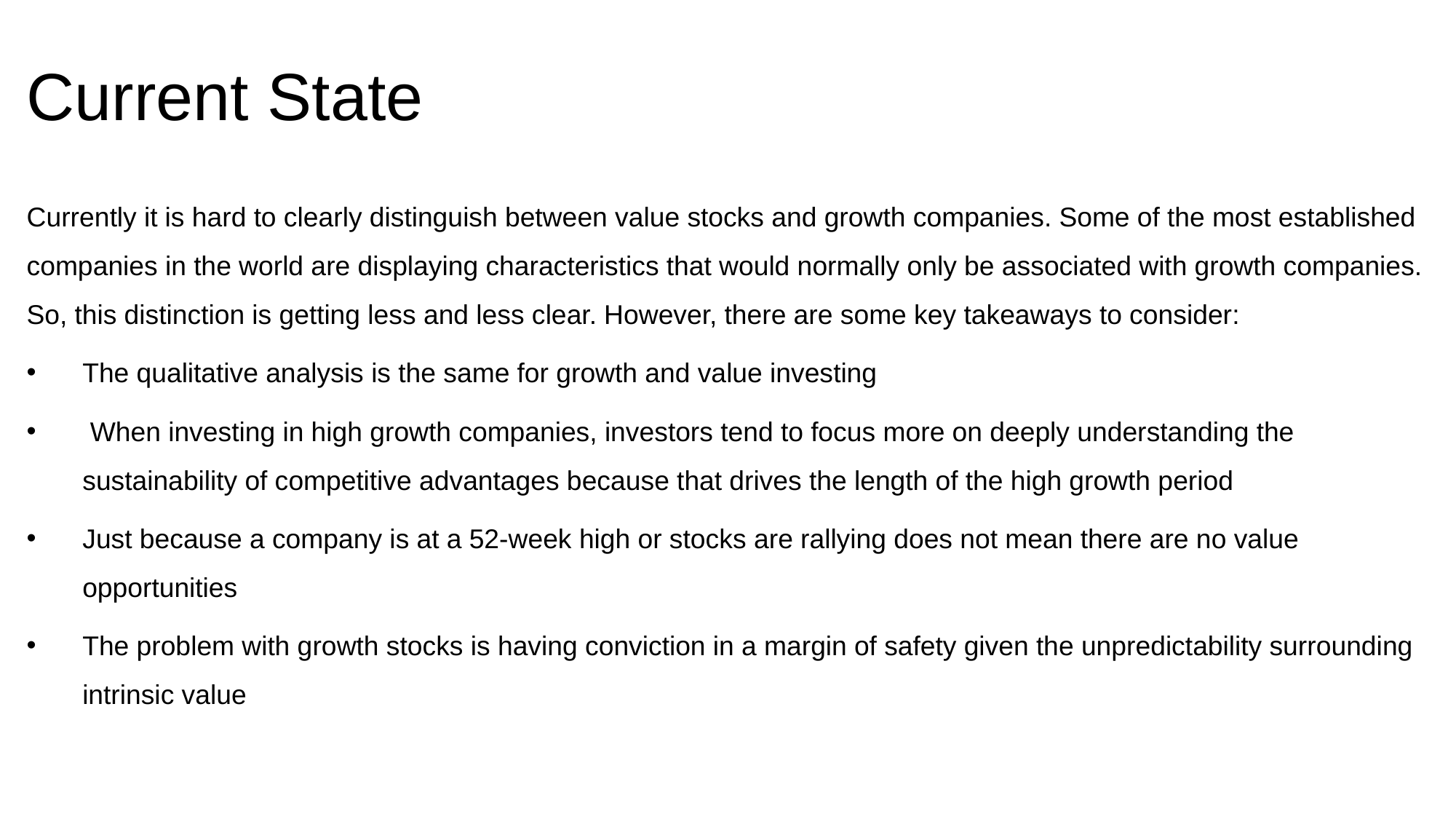

# Current State
Currently it is hard to clearly distinguish between value stocks and growth companies. Some of the most established companies in the world are displaying characteristics that would normally only be associated with growth companies. So, this distinction is getting less and less clear. However, there are some key takeaways to consider:
The qualitative analysis is the same for growth and value investing
 When investing in high growth companies, investors tend to focus more on deeply understanding the sustainability of competitive advantages because that drives the length of the high growth period
Just because a company is at a 52-week high or stocks are rallying does not mean there are no value opportunities
The problem with growth stocks is having conviction in a margin of safety given the unpredictability surrounding intrinsic value